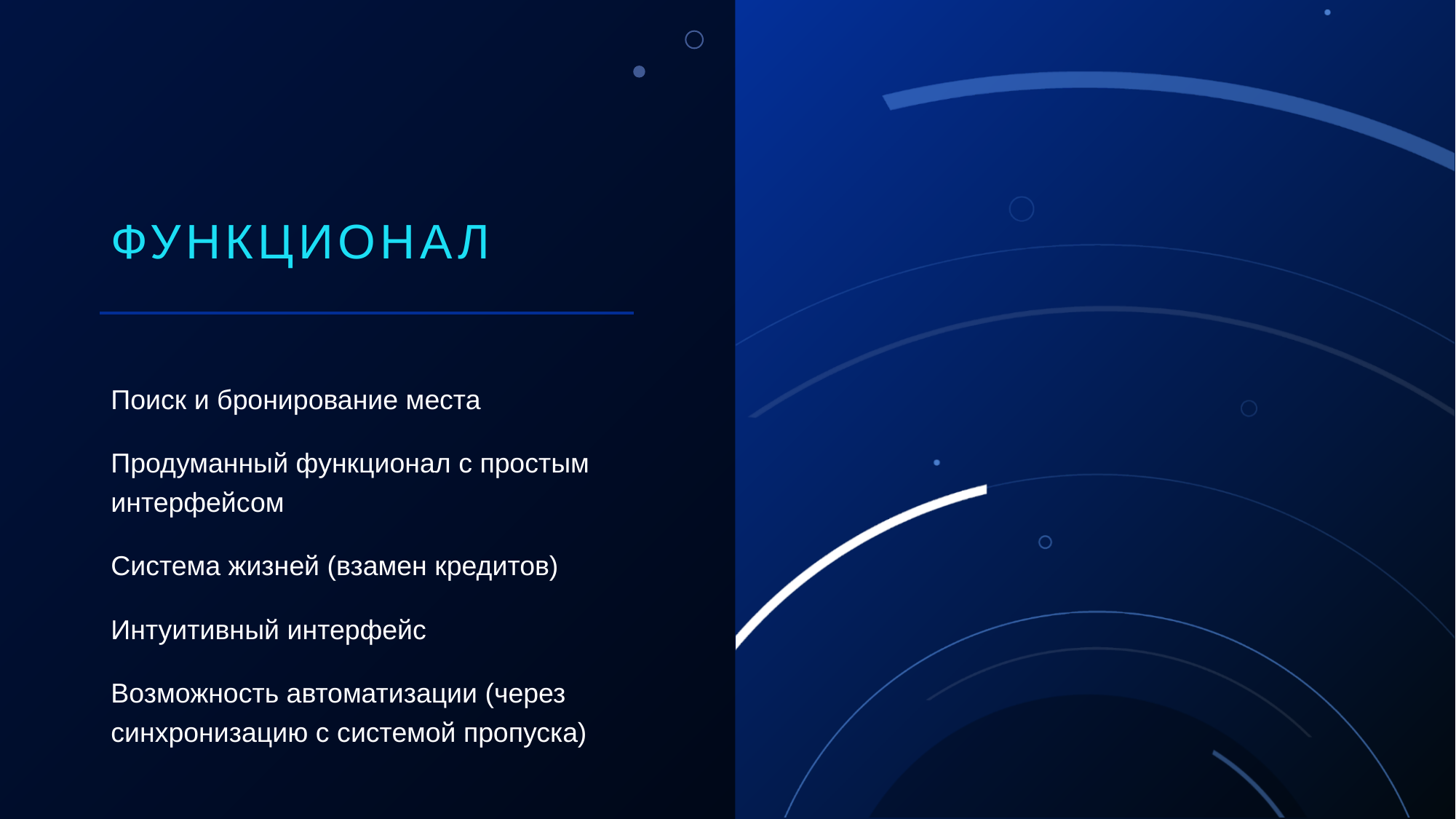

# функционал
Поиск и бронирование места
Продуманный функционал с простым интерфейсом
Система жизней (взамен кредитов)
Интуитивный интерфейс
Возможность автоматизации (через синхронизацию с системой пропуска)